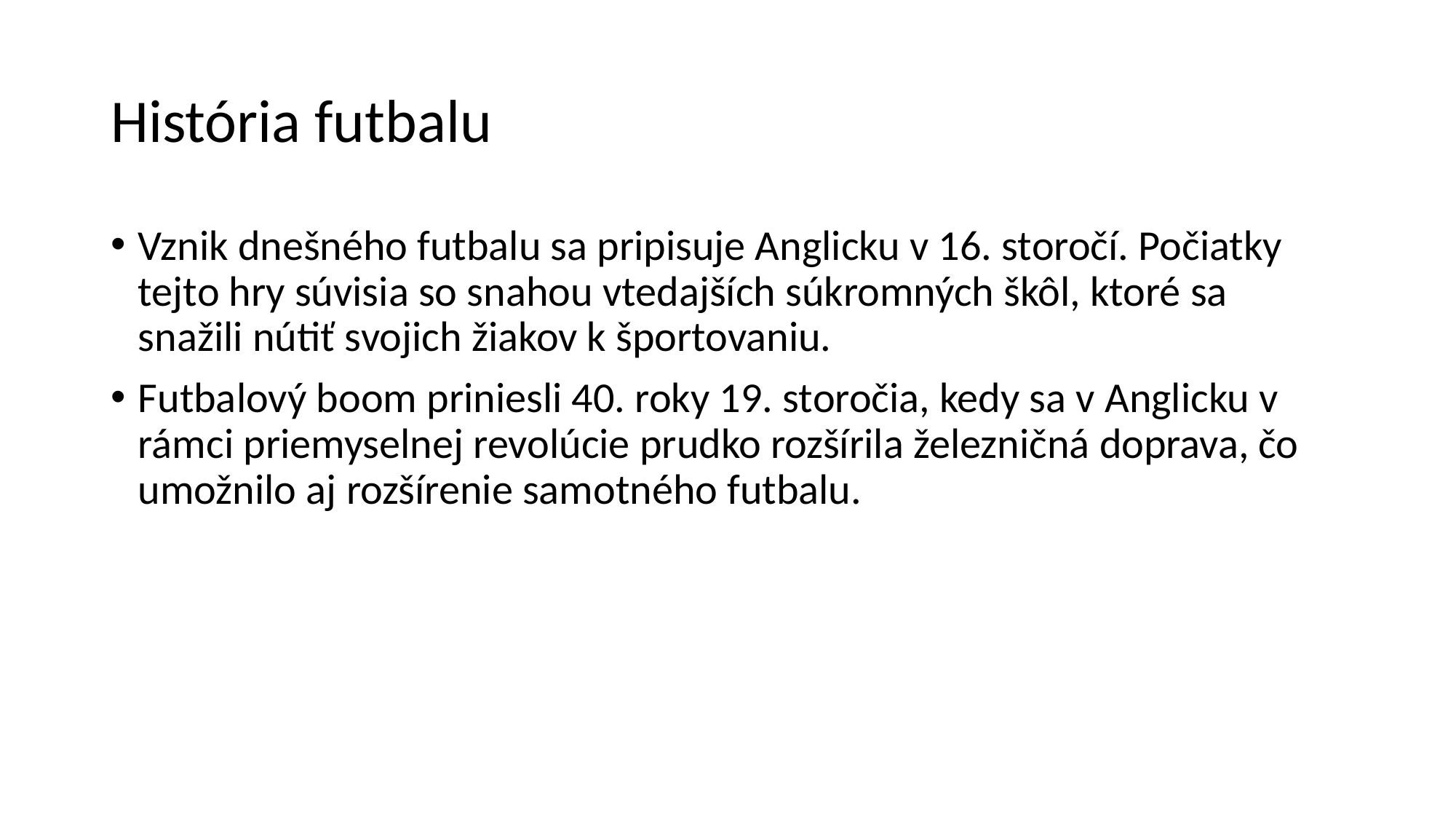

# História futbalu
Vznik dnešného futbalu sa pripisuje Anglicku v 16. storočí. Počiatky tejto hry súvisia so snahou vtedajších súkromných škôl, ktoré sa snažili nútiť svojich žiakov k športovaniu.
Futbalový boom priniesli 40. roky 19. storočia, kedy sa v Anglicku v rámci priemyselnej revolúcie prudko rozšírila železničná doprava, čo umožnilo aj rozšírenie samotného futbalu.